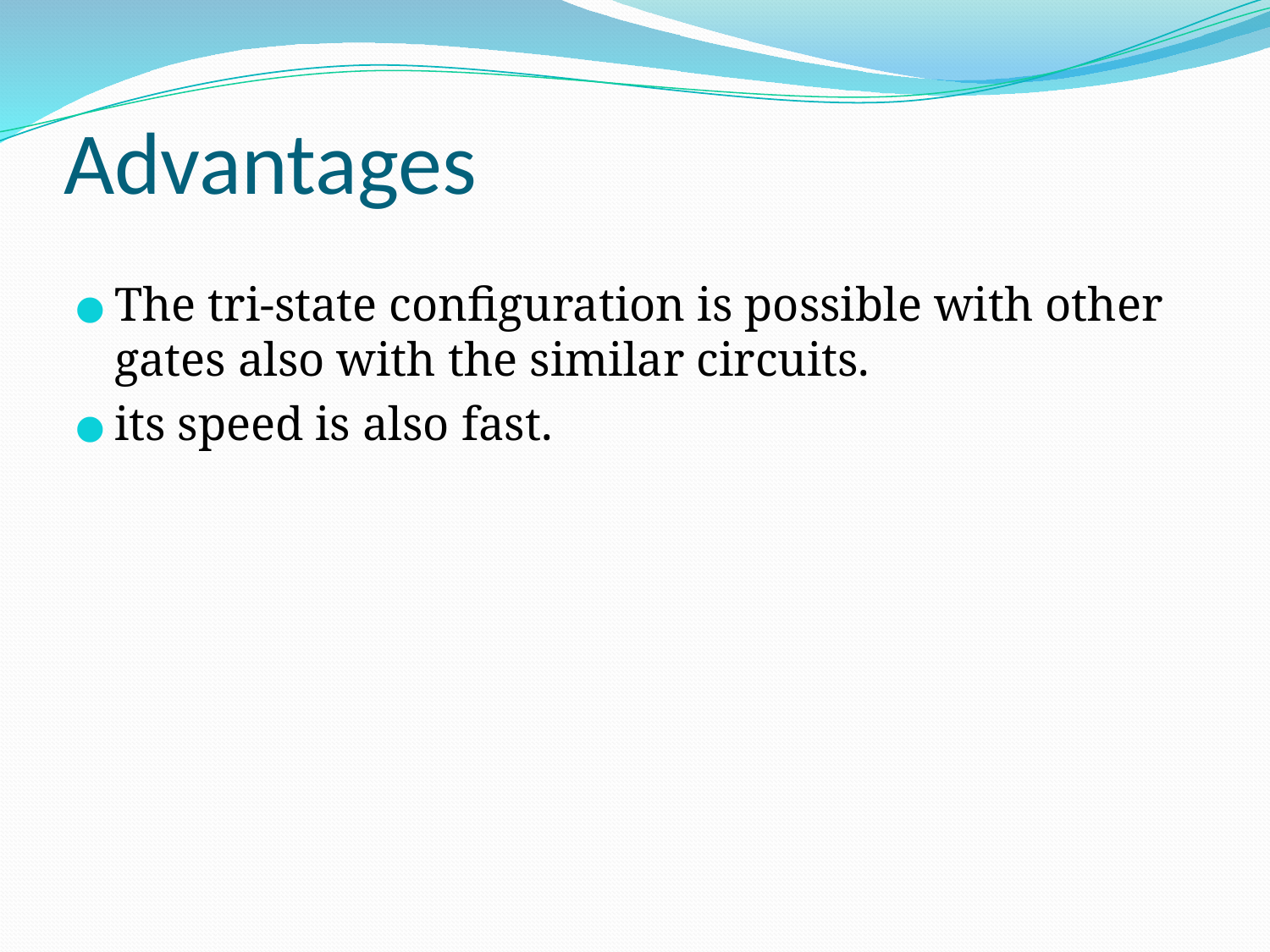

# Advantages
The tri-state configuration is possible with other gates also with the similar circuits.
its speed is also fast.